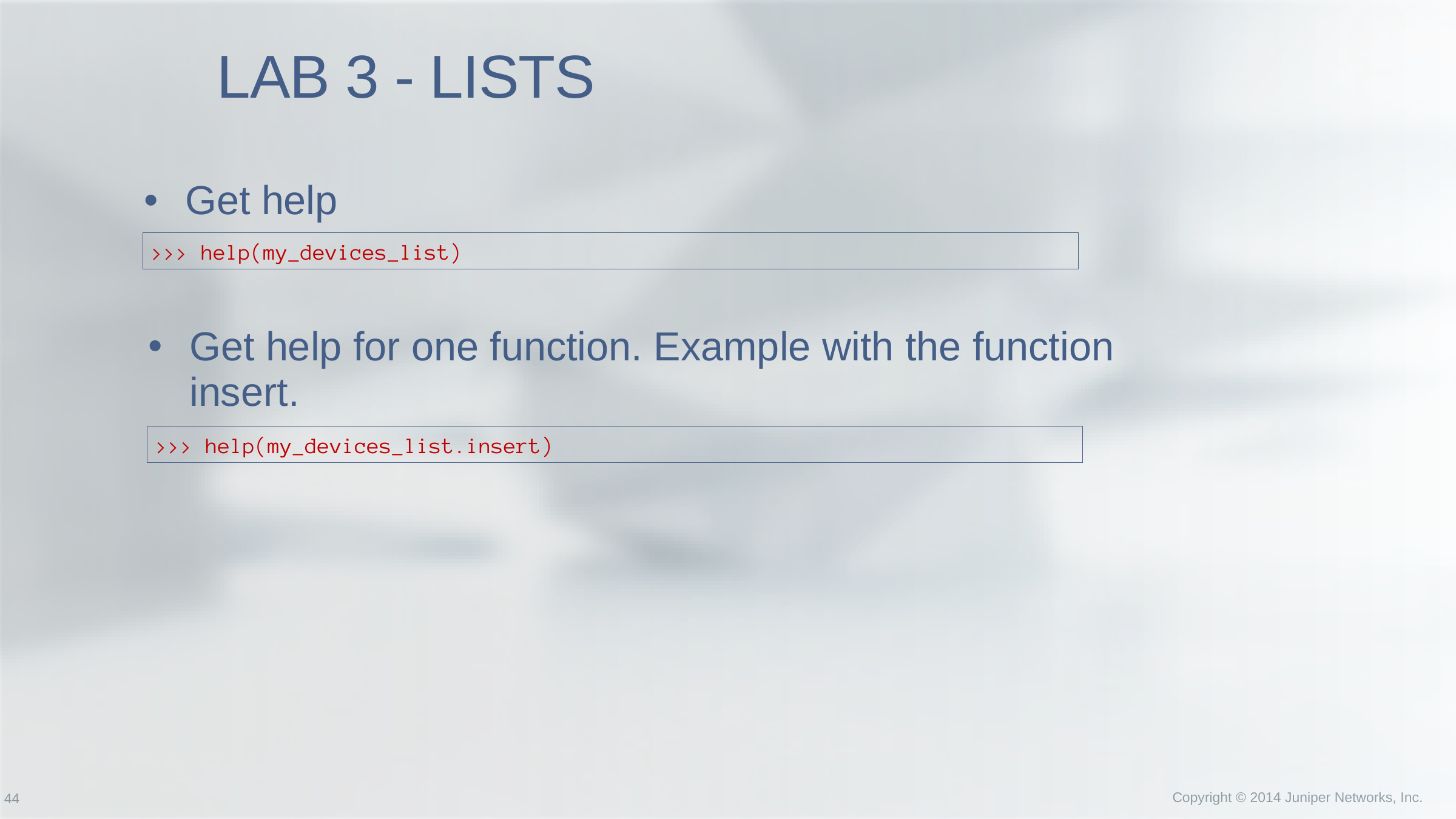

# LAB 3 - LISTS
Get help
>>> help(my_devices_list)
Get help for one function. Example with the function insert.
>>> help(my_devices_list.insert)